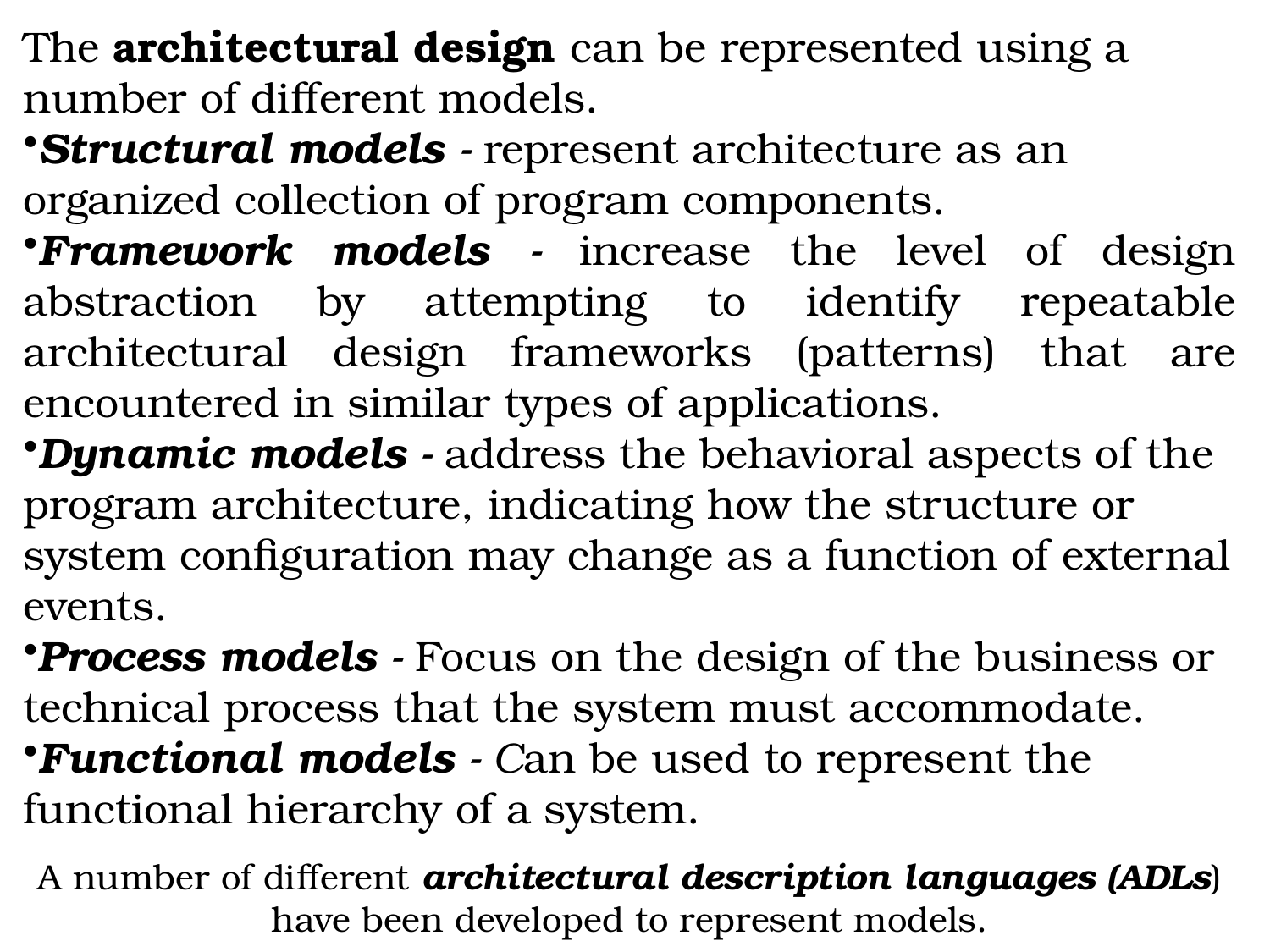

The architectural design can be represented using a number of different models.
Structural models - represent architecture as an organized collection of program components.
Framework models - increase the level of design abstraction by attempting to identify repeatable architectural design frameworks (patterns) that are encountered in similar types of applications.
Dynamic models - address the behavioral aspects of the program architecture, indicating how the structure or system configuration may change as a function of external events.
Process models - Focus on the design of the business or technical process that the system must accommodate.
Functional models - Can be used to represent the functional hierarchy of a system.

A number of different architectural description languages (ADLs) have been developed to represent models.